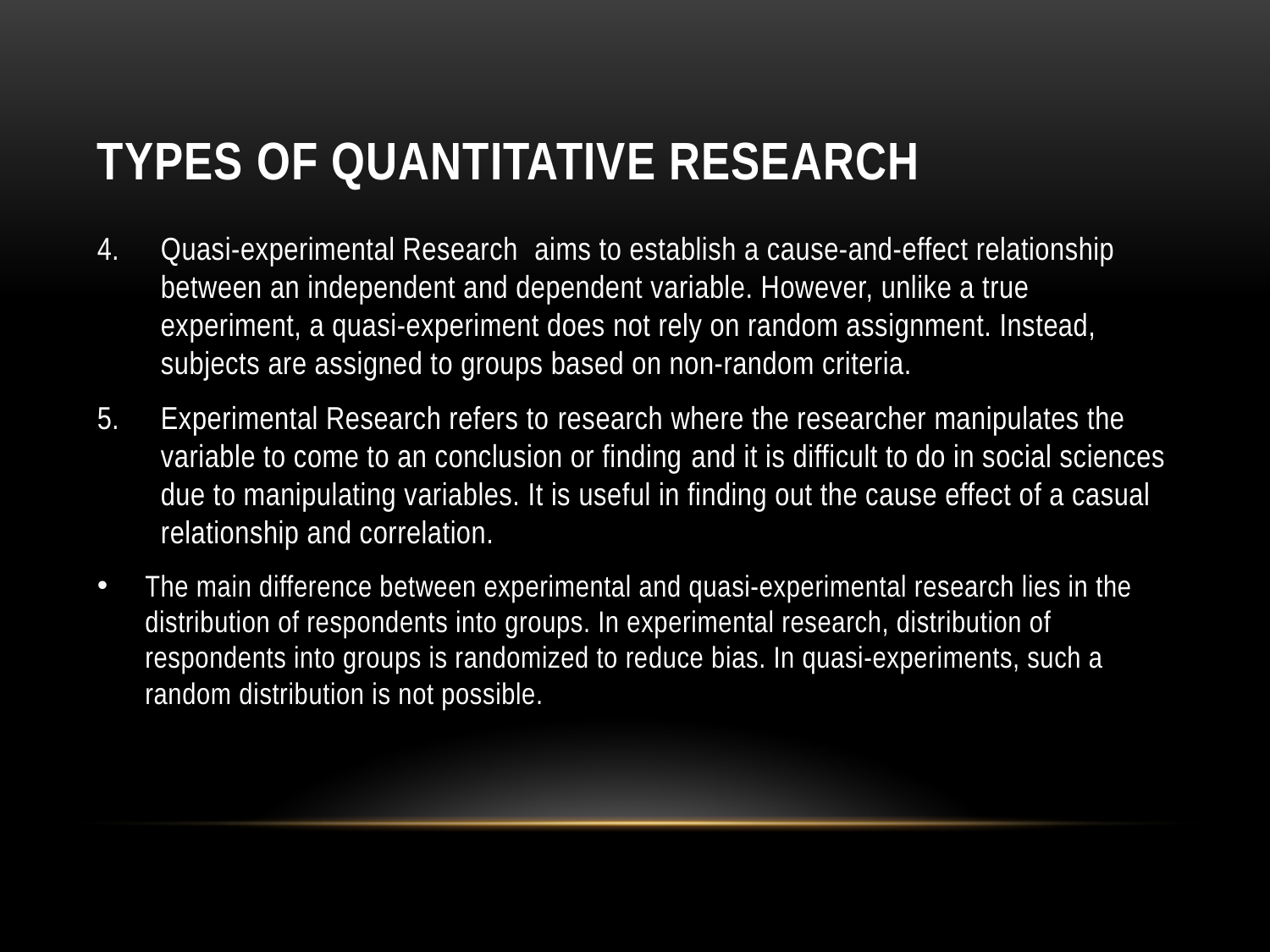

# Types of quantitative Research
Quasi-experimental Research  aims to establish a cause-and-effect relationship between an independent and dependent variable. However, unlike a true experiment, a quasi-experiment does not rely on random assignment. Instead, subjects are assigned to groups based on non-random criteria.
Experimental Research refers to research where the researcher manipulates the variable to come to an conclusion or finding and it is difficult to do in social sciences due to manipulating variables. It is useful in finding out the cause effect of a casual relationship and correlation.
The main difference between experimental and quasi-experimental research lies in the distribution of respondents into groups. In experimental research, distribution of respondents into groups is randomized to reduce bias. In quasi-experiments, such a random distribution is not possible.